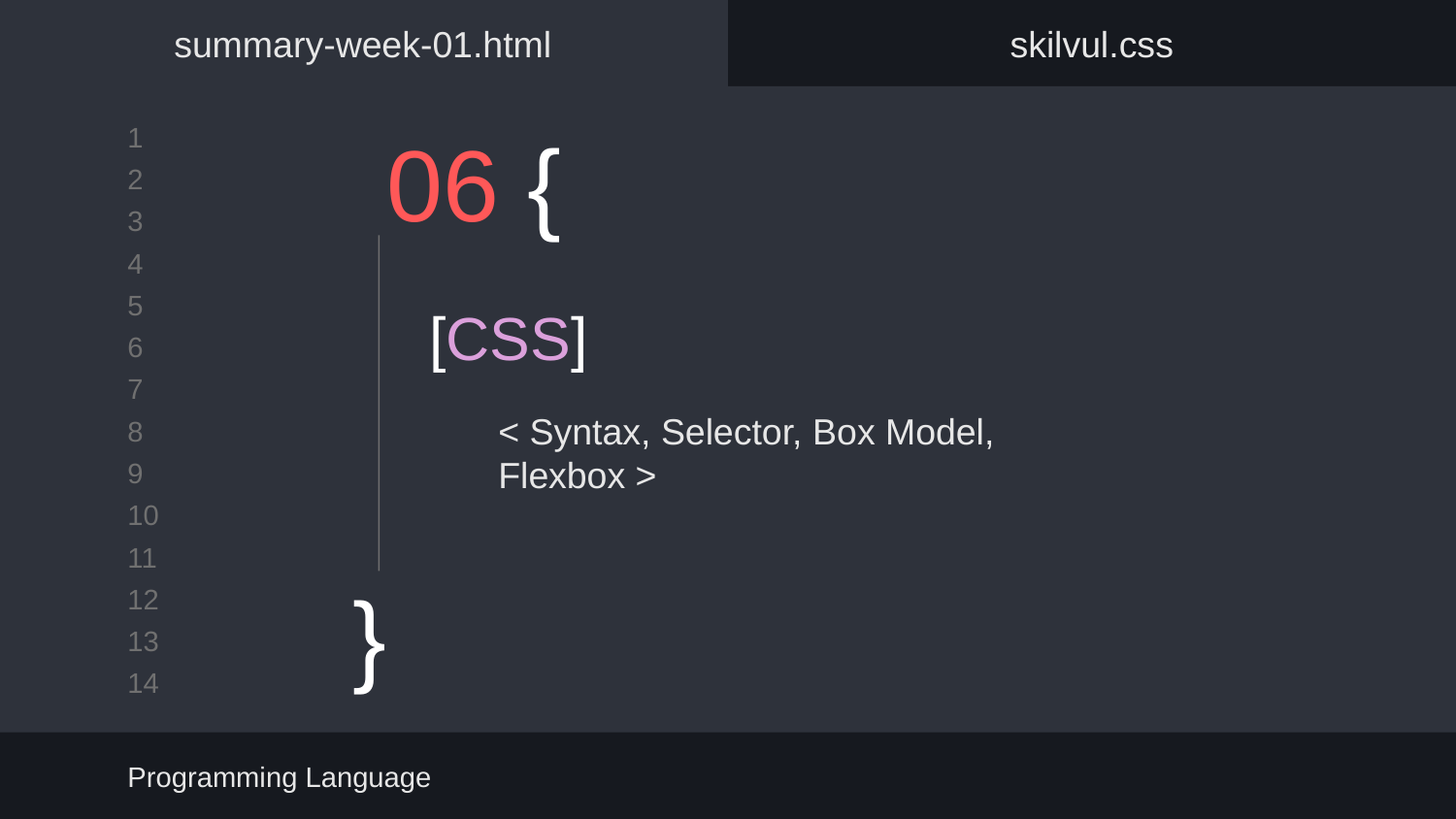

summary-week-01.html
skilvul.css
# 06 {
[CSS]
< Syntax, Selector, Box Model, Flexbox >
}
Programming Language